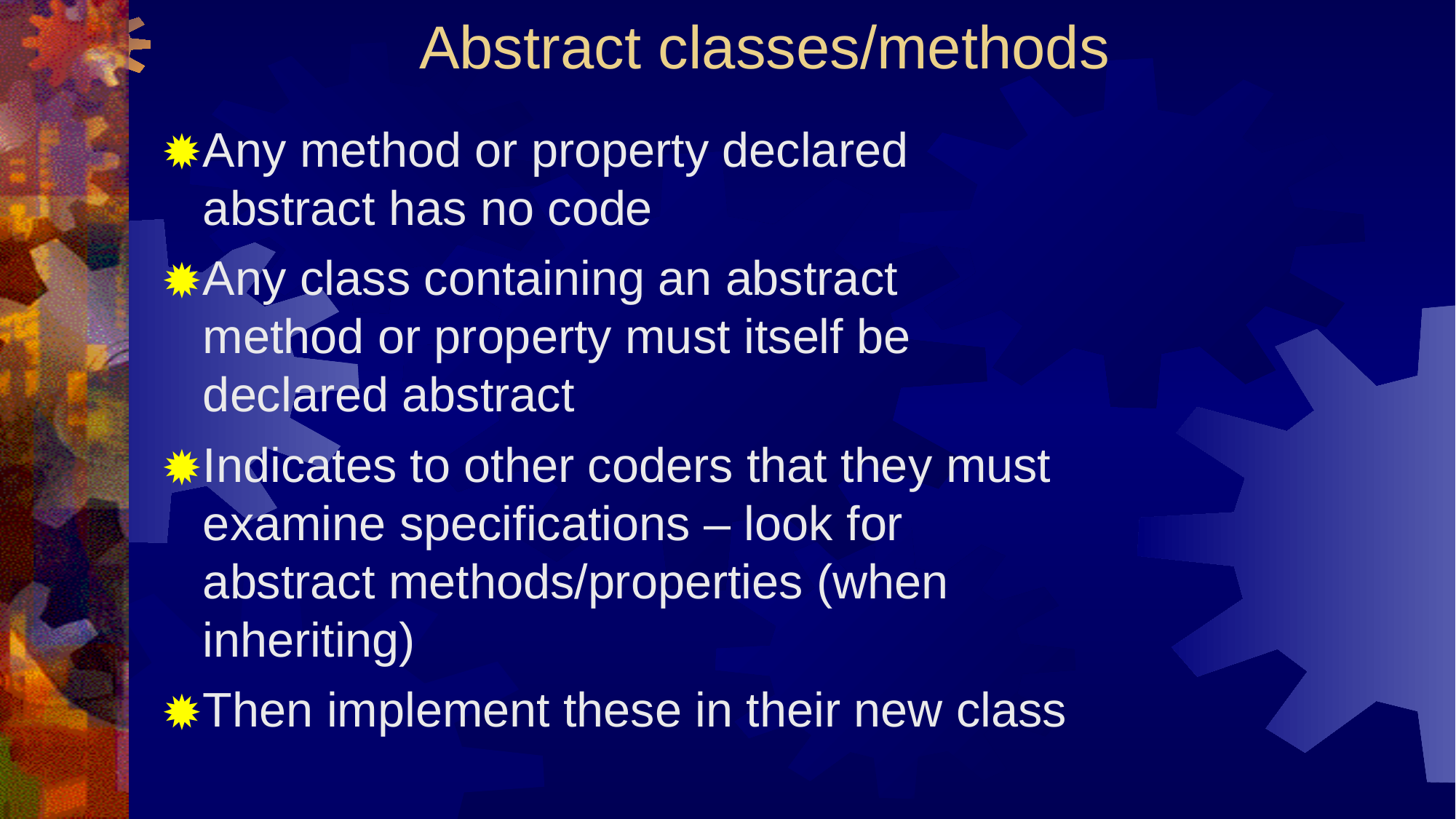

# Abstract classes/methods
Any method or property declared abstract has no code
Any class containing an abstract method or property must itself be declared abstract
Indicates to other coders that they must examine specifications – look for abstract methods/properties (when inheriting)
Then implement these in their new class